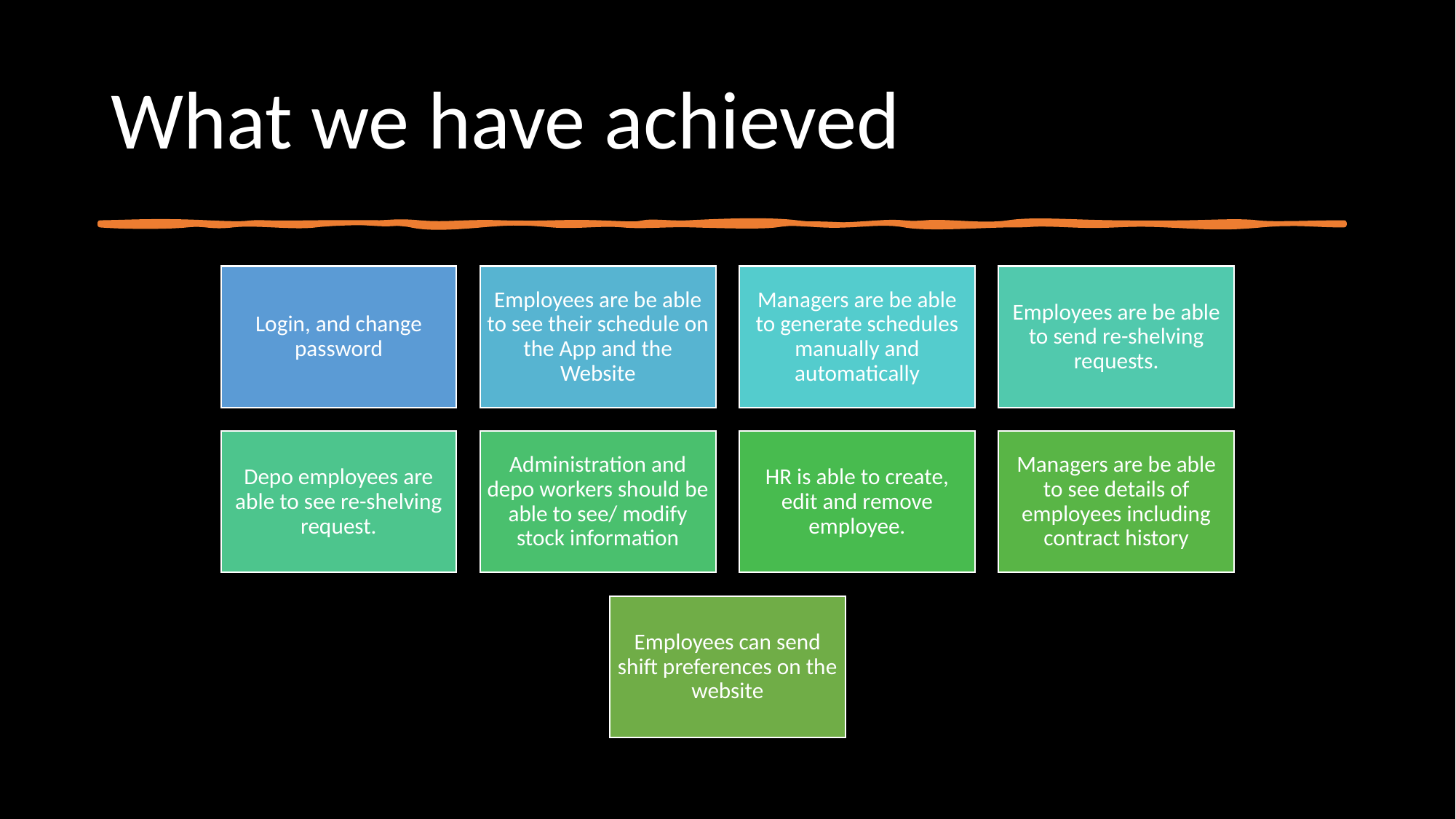

# What we have achieved

Login, and change password
Employees are be able to see their schedule on the App and the Website
Managers are be able to generate schedules manually and automatically
Employees are be able to send re-shelving requests.
Depo employees are able to see re-shelving request.
Administration and depo workers should be able to see/ modify stock information
HR is able to create, edit and remove employee.
Managers are be able to see details of employees including contract history
Employees can send shift preferences on the website